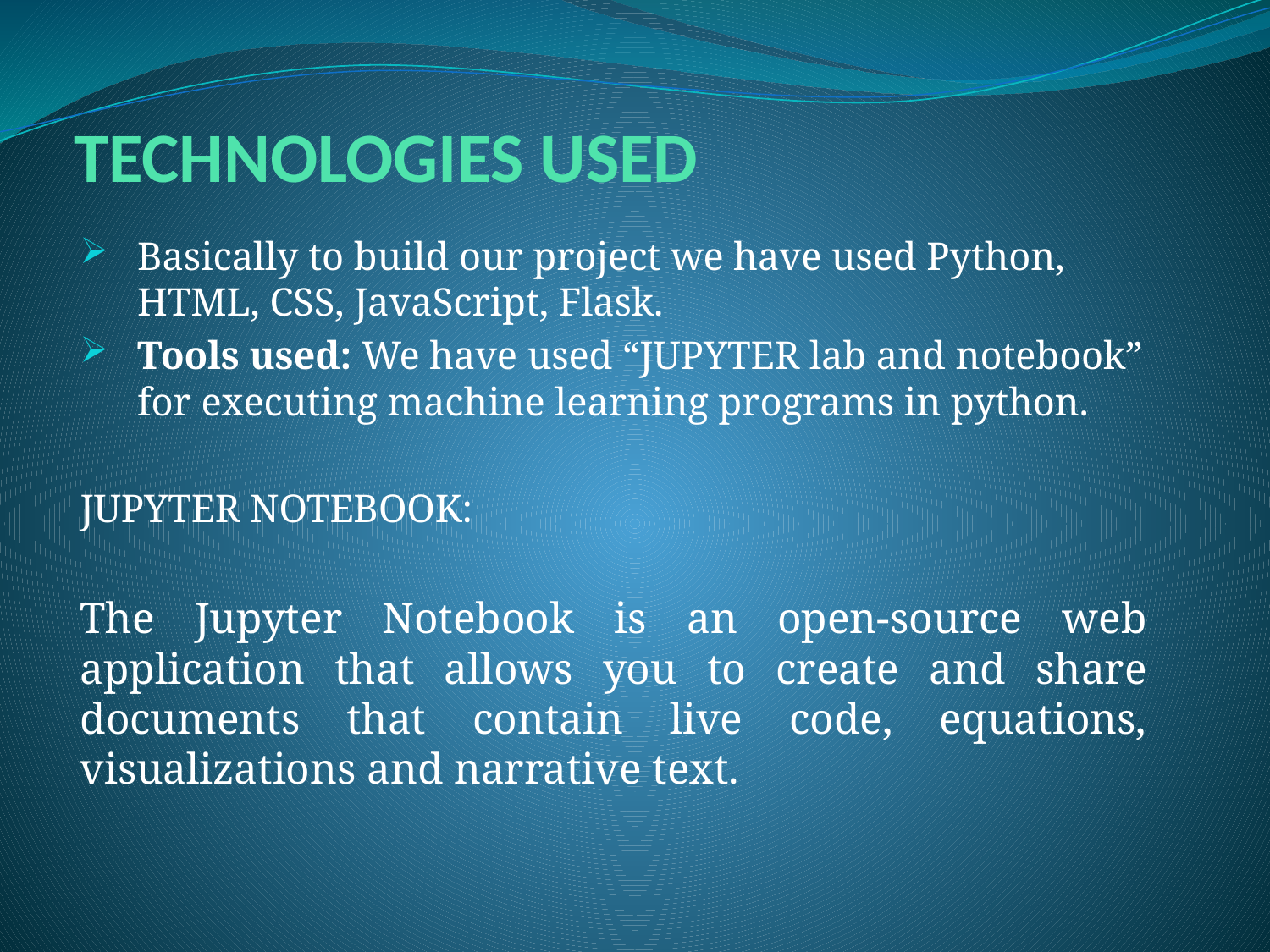

# TECHNOLOGIES USED
Basically to build our project we have used Python, HTML, CSS, JavaScript, Flask.
Tools used: We have used “JUPYTER lab and notebook” for executing machine learning programs in python.

JUPYTER NOTEBOOK:

The Jupyter Notebook is an open-source web application that allows you to create and share documents that contain live code, equations, visualizations and narrative text.